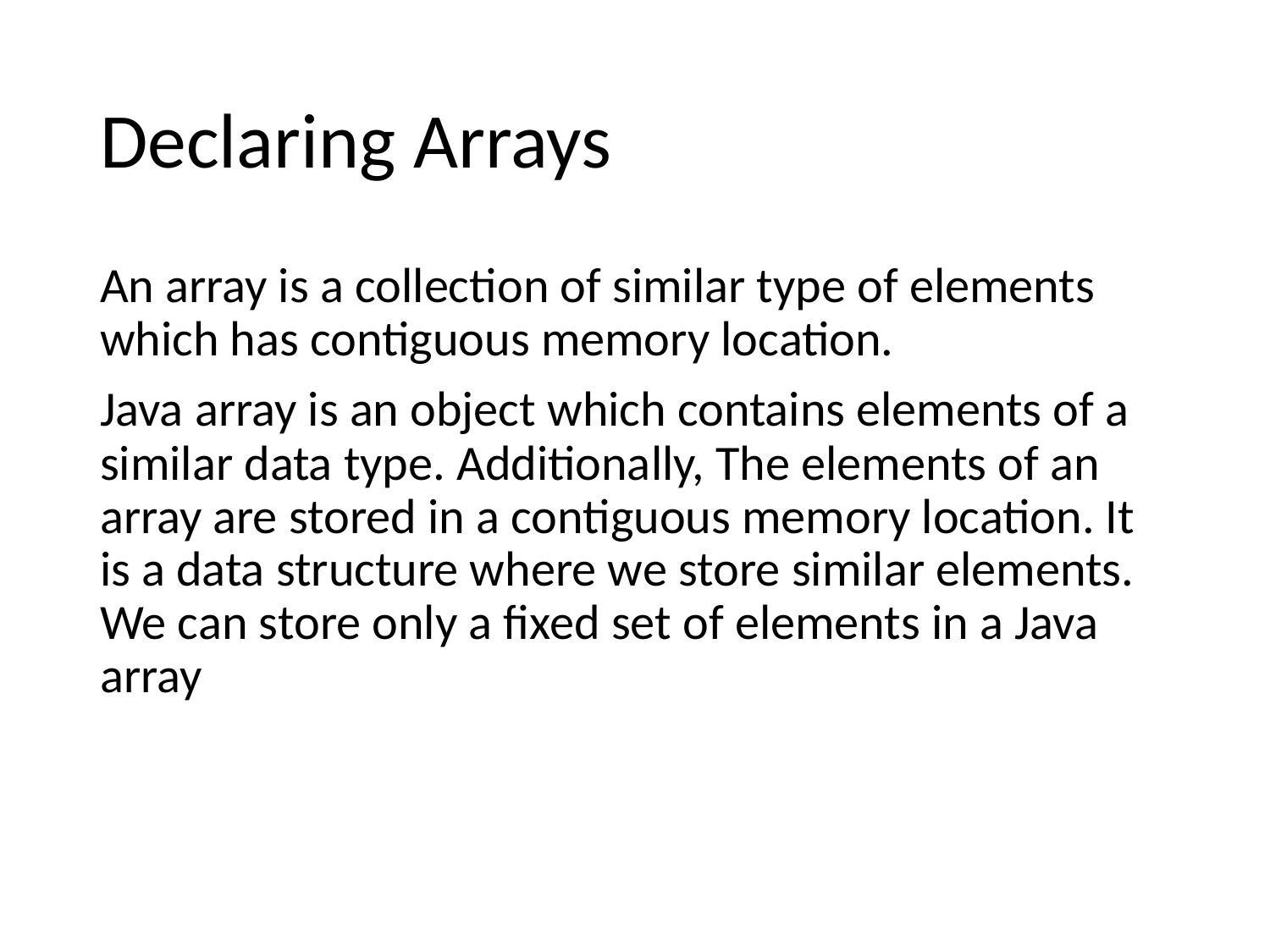

# Declaring Arrays
An array is a collection of similar type of elements which has contiguous memory location.
Java array is an object which contains elements of a similar data type. Additionally, The elements of an array are stored in a contiguous memory location. It is a data structure where we store similar elements. We can store only a fixed set of elements in a Java array